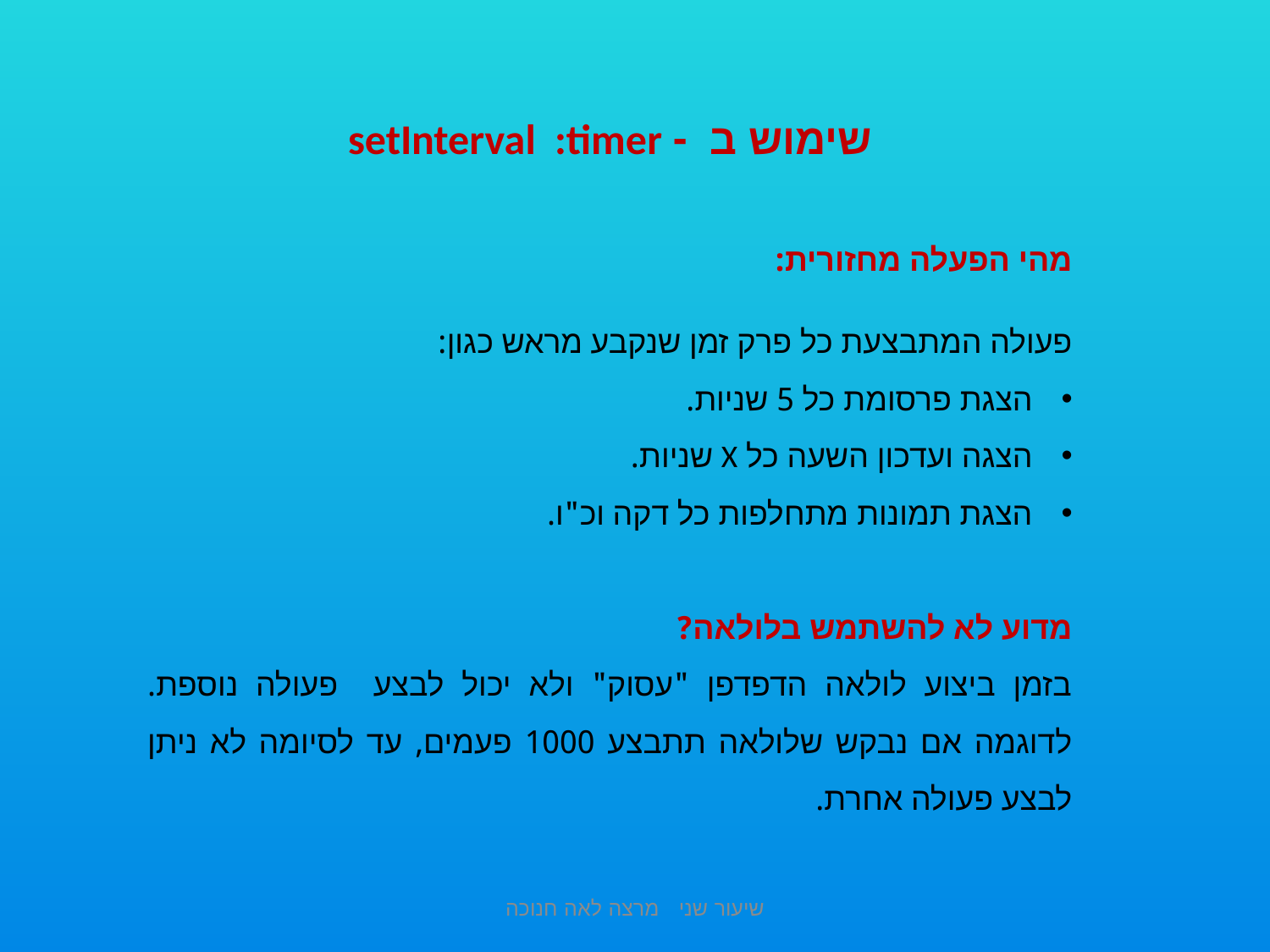

שימוש ב  - setInterval  :timer

מהי הפעלה מחזורית:

פעולה המתבצעת כל פרק זמן שנקבע מראש כגון:
הצגת פרסומת כל 5 שניות.
הצגה ועדכון השעה כל X שניות.
הצגת תמונות מתחלפות כל דקה וכ"ו.

מדוע לא להשתמש בלולאה?
בזמן ביצוע לולאה הדפדפן "עסוק" ולא יכול לבצע  פעולה נוספת. לדוגמה אם נבקש שלולאה תתבצע 1000 פעמים, עד לסיומה לא ניתן לבצע פעולה אחרת.

שיעור שני   מרצה לאה חנוכה